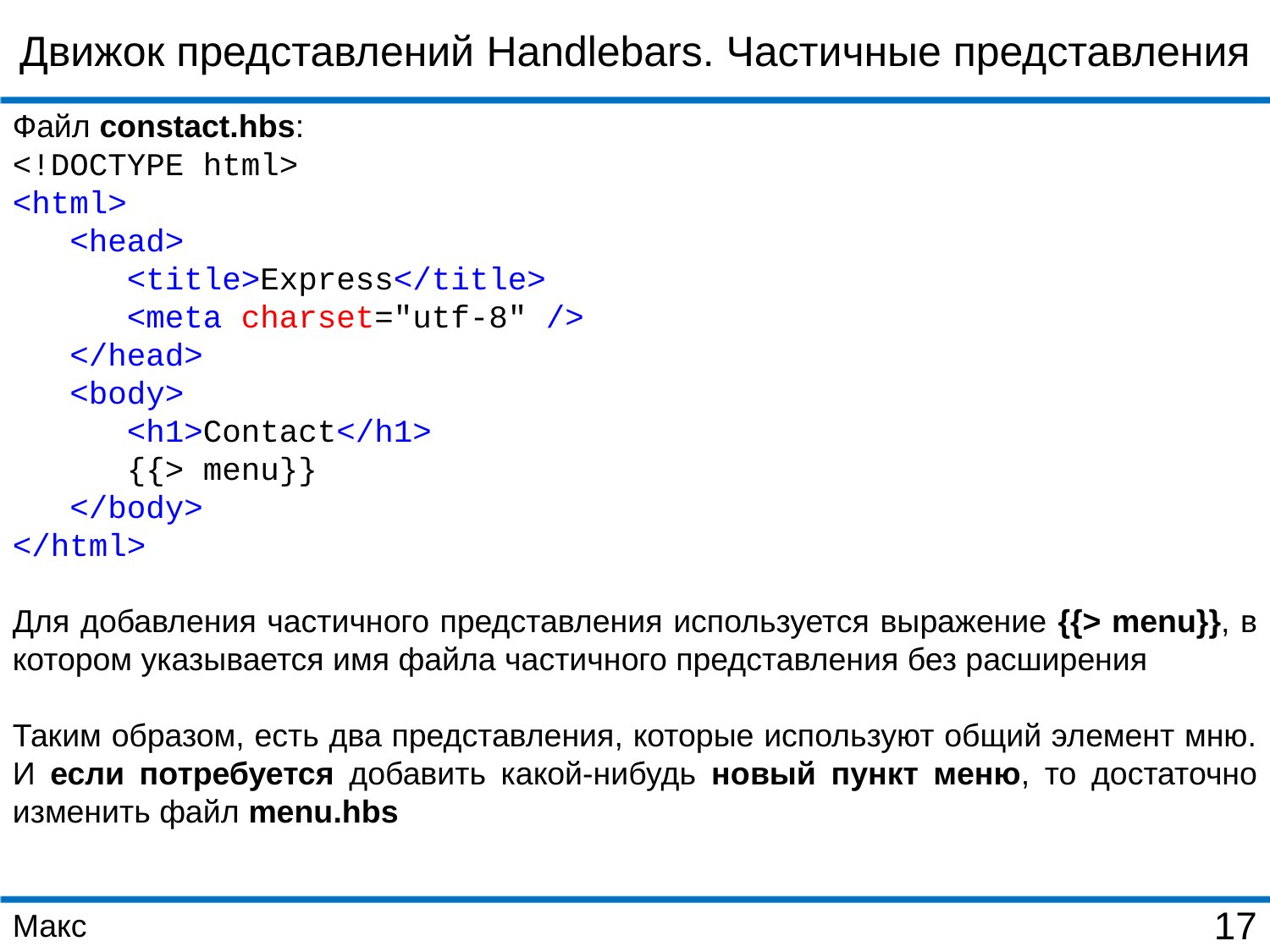

Движок представлений Handlebars. Частичные представления
Файл constact.hbs:
<!DOCTYPE html>
<html>
   <head>
      <title>Express</title>
      <meta charset="utf-8" />
   </head>
   <body>
      <h1>Contact</h1>
      {{> menu}}
   </body>
</html>

Для добавления частичного представления используется выражение {{> menu}}, в котором указывается имя файла частичного представления без расширения

Таким образом, есть два представления, которые используют общий элемент мню. И если потребуется добавить какой-нибудь новый пункт меню, то достаточно изменить файл menu.hbs
Макс
17